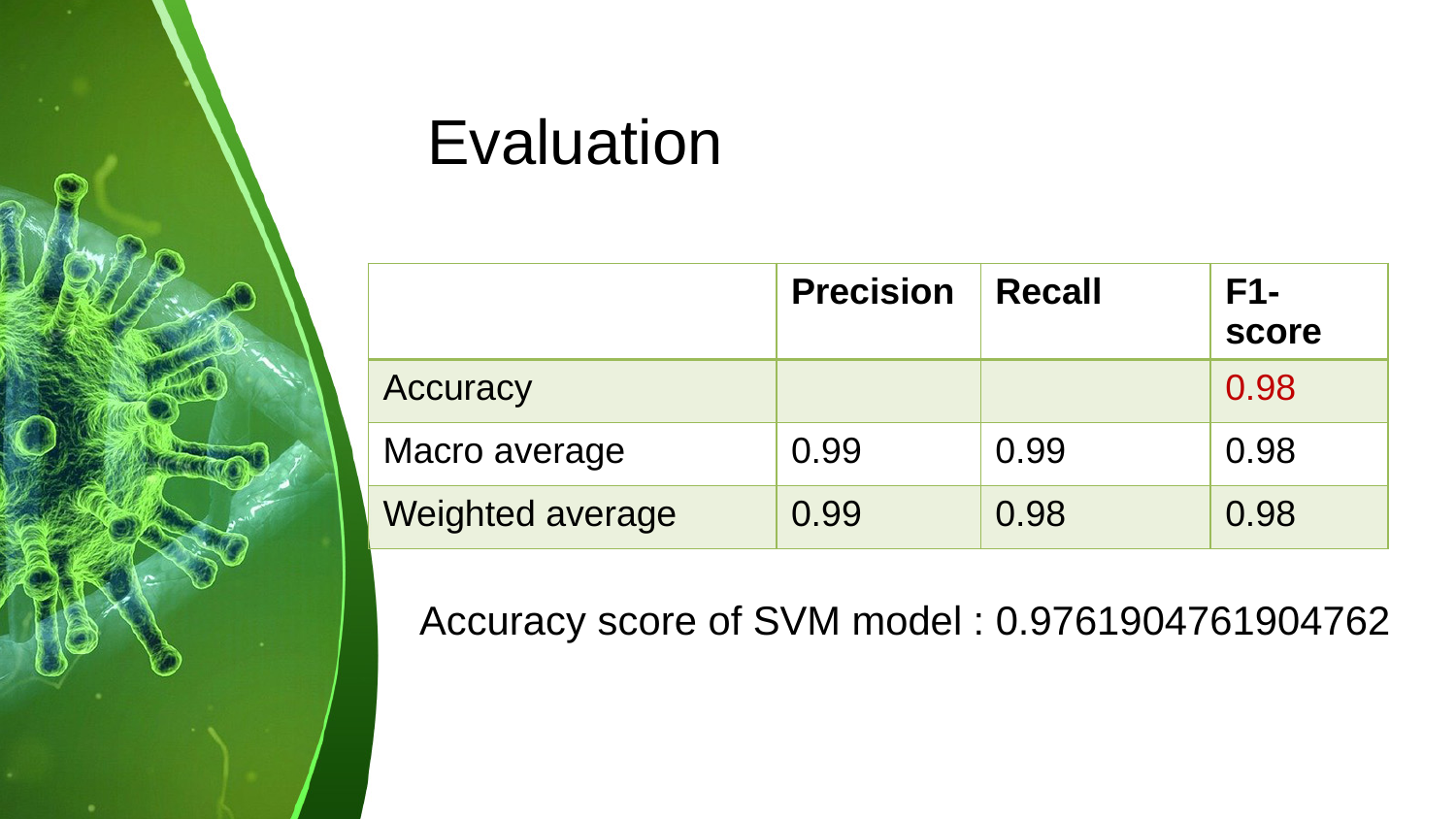

# Evaluation
|  | Precision | Recall | F1-score |
| --- | --- | --- | --- |
| Accuracy |  |  | 0.98 |
| Macro average | 0.99 | 0.99 | 0.98 |
| Weighted average | 0.99 | 0.98 | 0.98 |
Accuracy score of SVM model : 0.9761904761904762